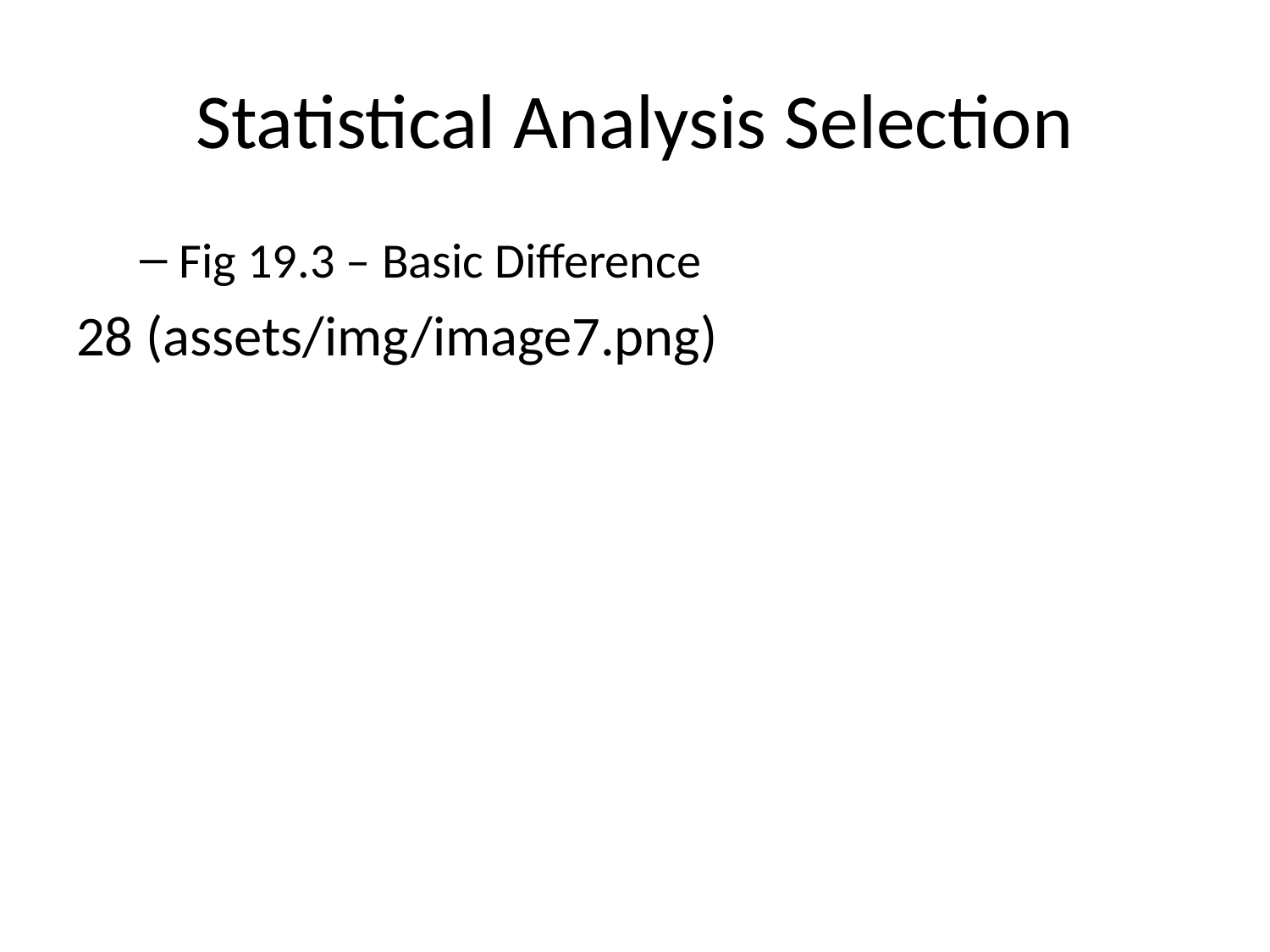

# Statistical Analysis Selection
Fig 19.3 – Basic Difference
28 (assets/img/image7.png)